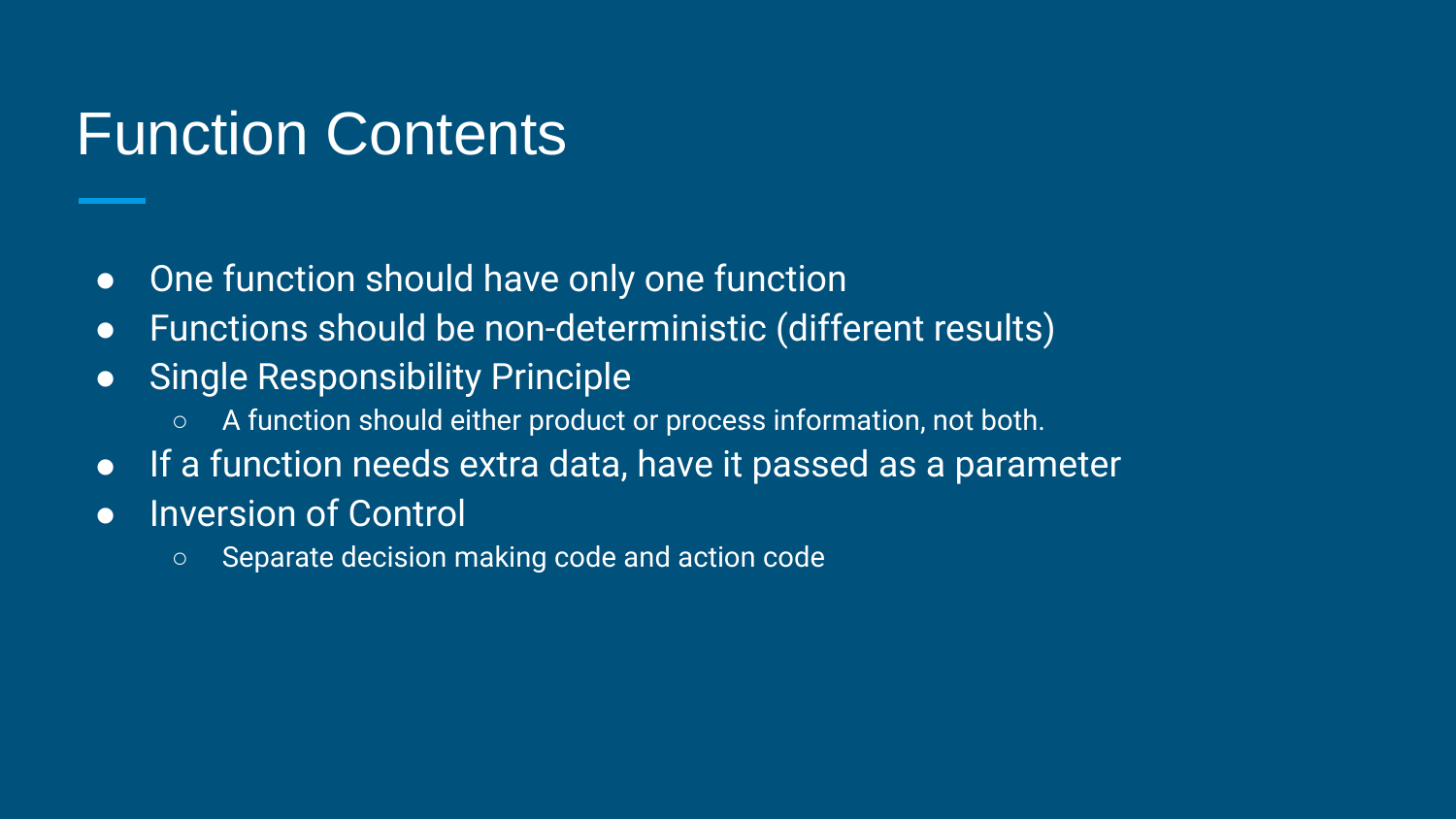

# Function Contents
One function should have only one function
Functions should be non-deterministic (different results)
Single Responsibility Principle
A function should either product or process information, not both.
If a function needs extra data, have it passed as a parameter
Inversion of Control
Separate decision making code and action code